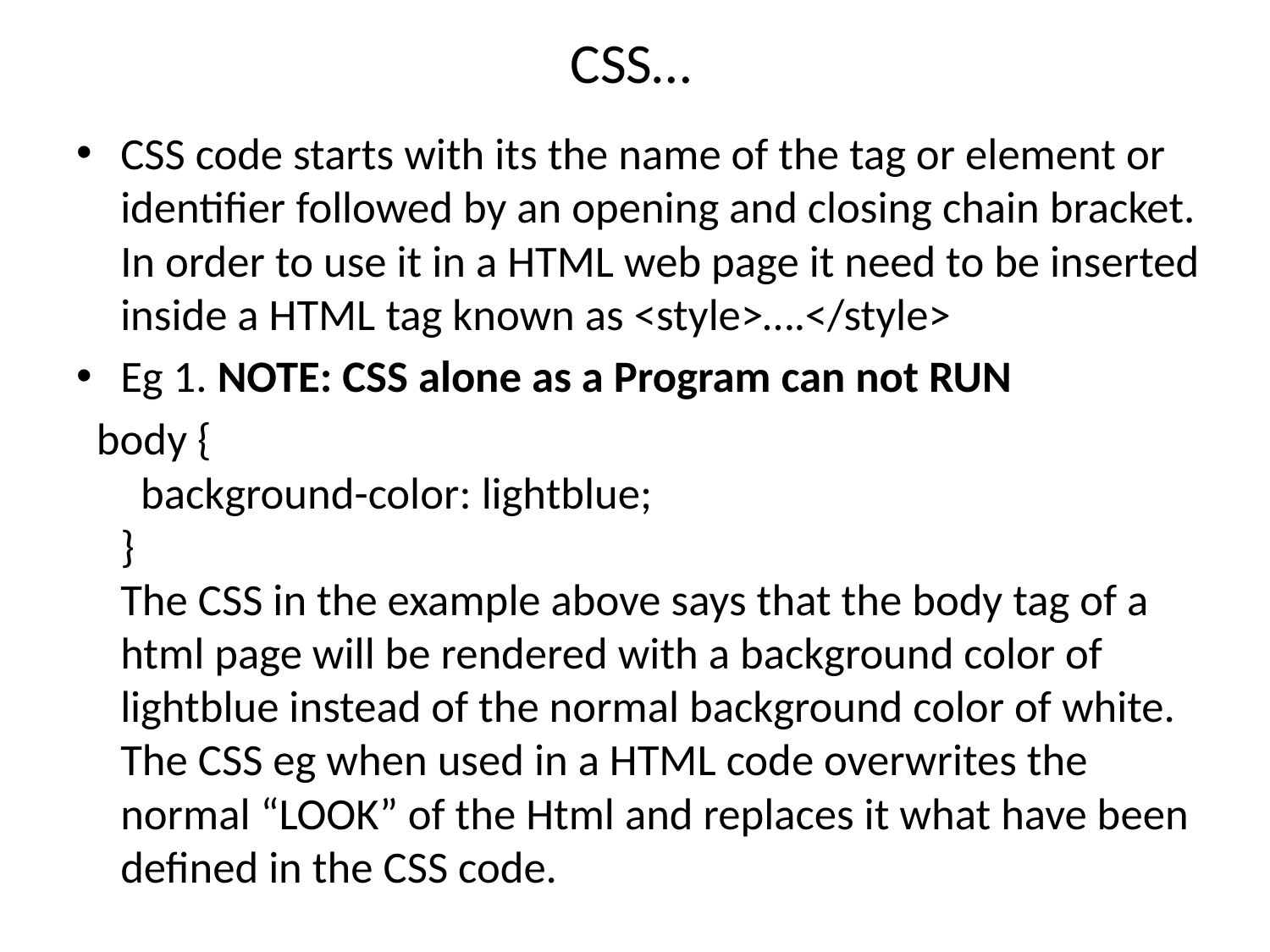

# CSS…
CSS code starts with its the name of the tag or element or identifier followed by an opening and closing chain bracket. In order to use it in a HTML web page it need to be inserted inside a HTML tag known as <style>….</style>
Eg 1. NOTE: CSS alone as a Program can not RUN
  body {
  background-color: lightblue;
}
The CSS in the example above says that the body tag of a html page will be rendered with a background color of lightblue instead of the normal background color of white. The CSS eg when used in a HTML code overwrites the normal “LOOK” of the Html and replaces it what have been defined in the CSS code.